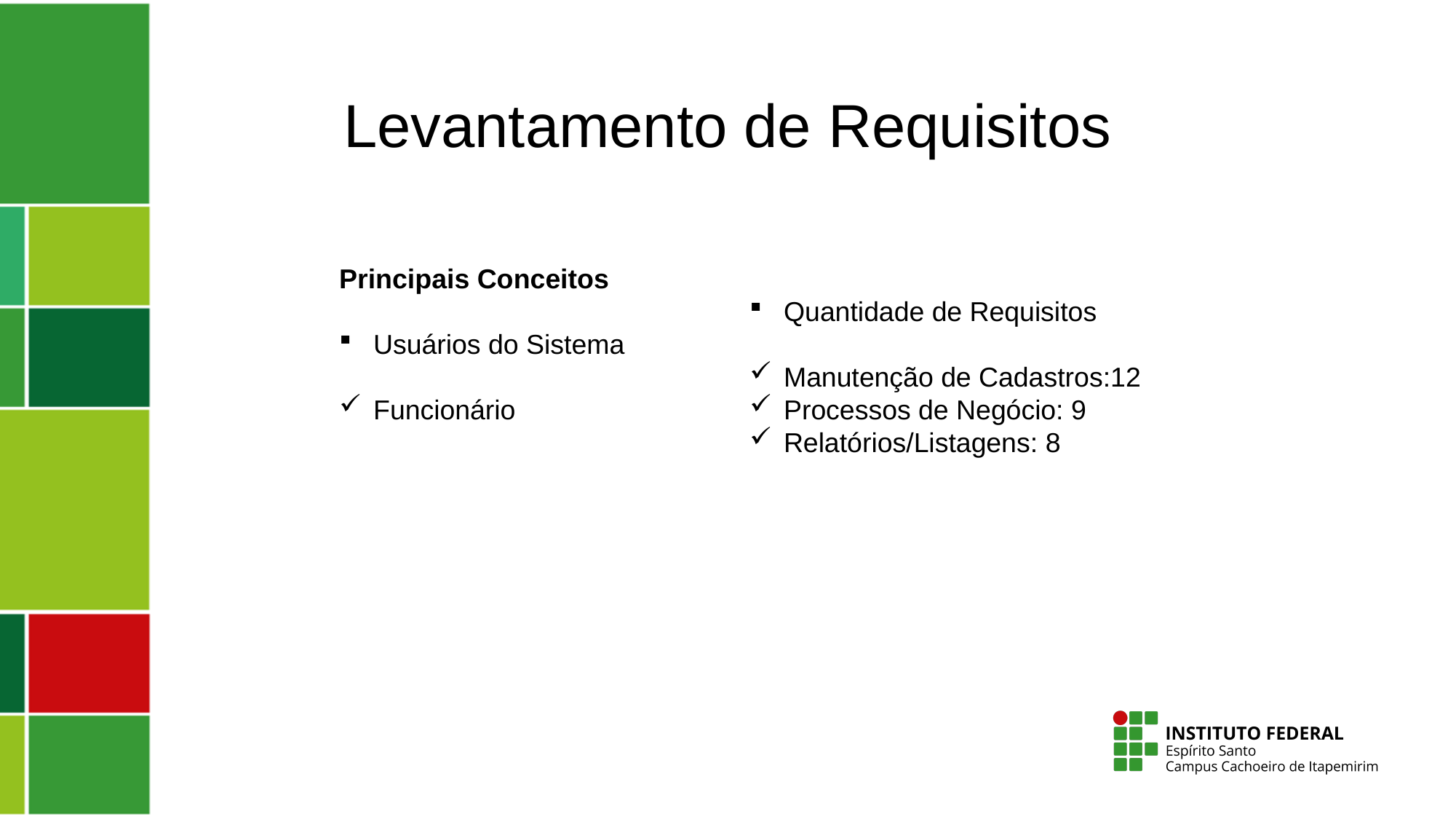

Levantamento de Requisitos
Principais Conceitos

Usuários do Sistema

Funcionário

Quantidade de Requisitos

Manutenção de Cadastros:12
Processos de Negócio: 9
Relatórios/Listagens: 8